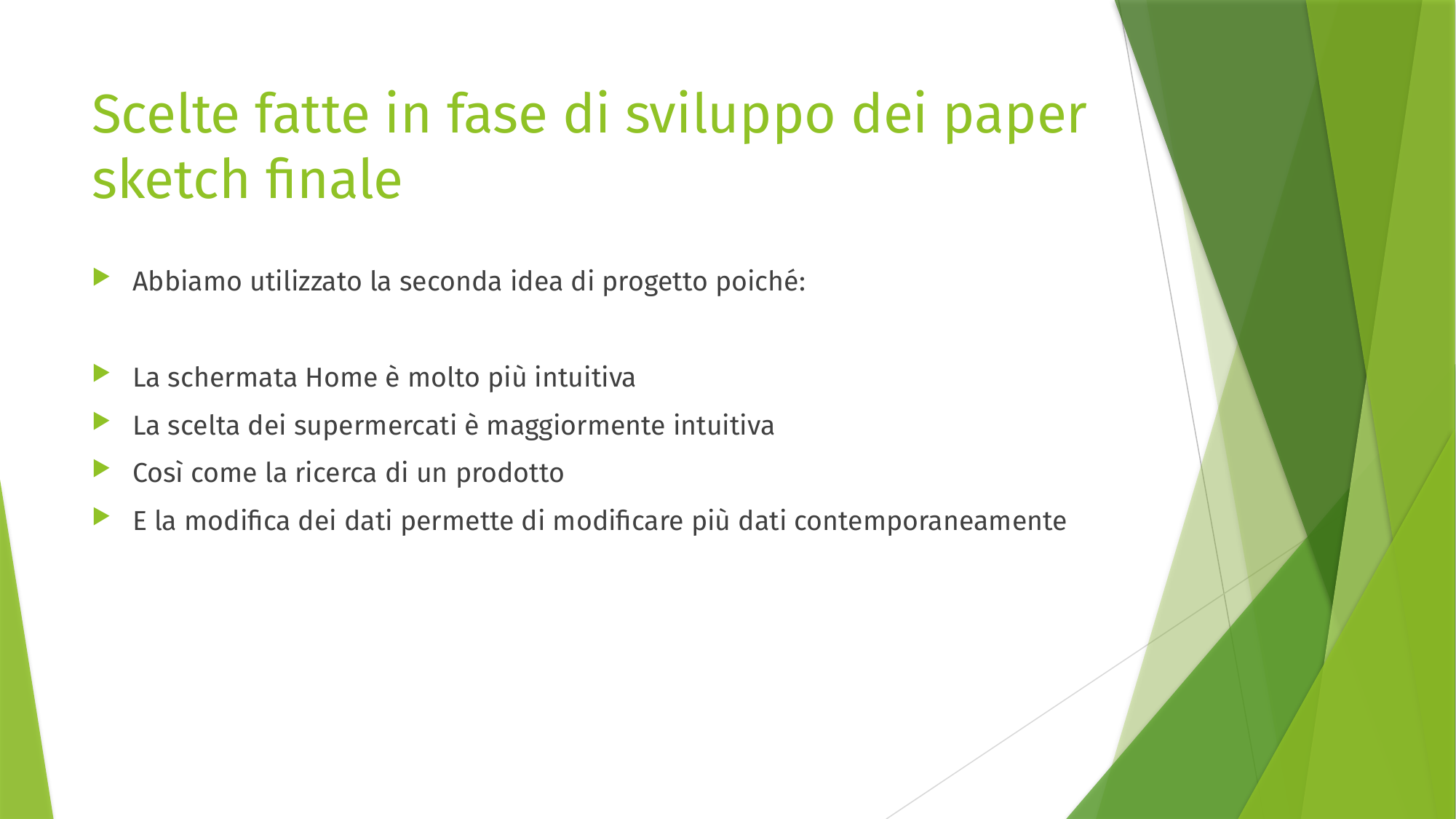

# Scelte fatte in fase di sviluppo dei paper sketch finale
Abbiamo utilizzato la seconda idea di progetto poiché:

La schermata Home è molto più intuitiva
La scelta dei supermercati è maggiormente intuitiva
Così come la ricerca di un prodotto
E la modifica dei dati permette di modificare più dati contemporaneamente